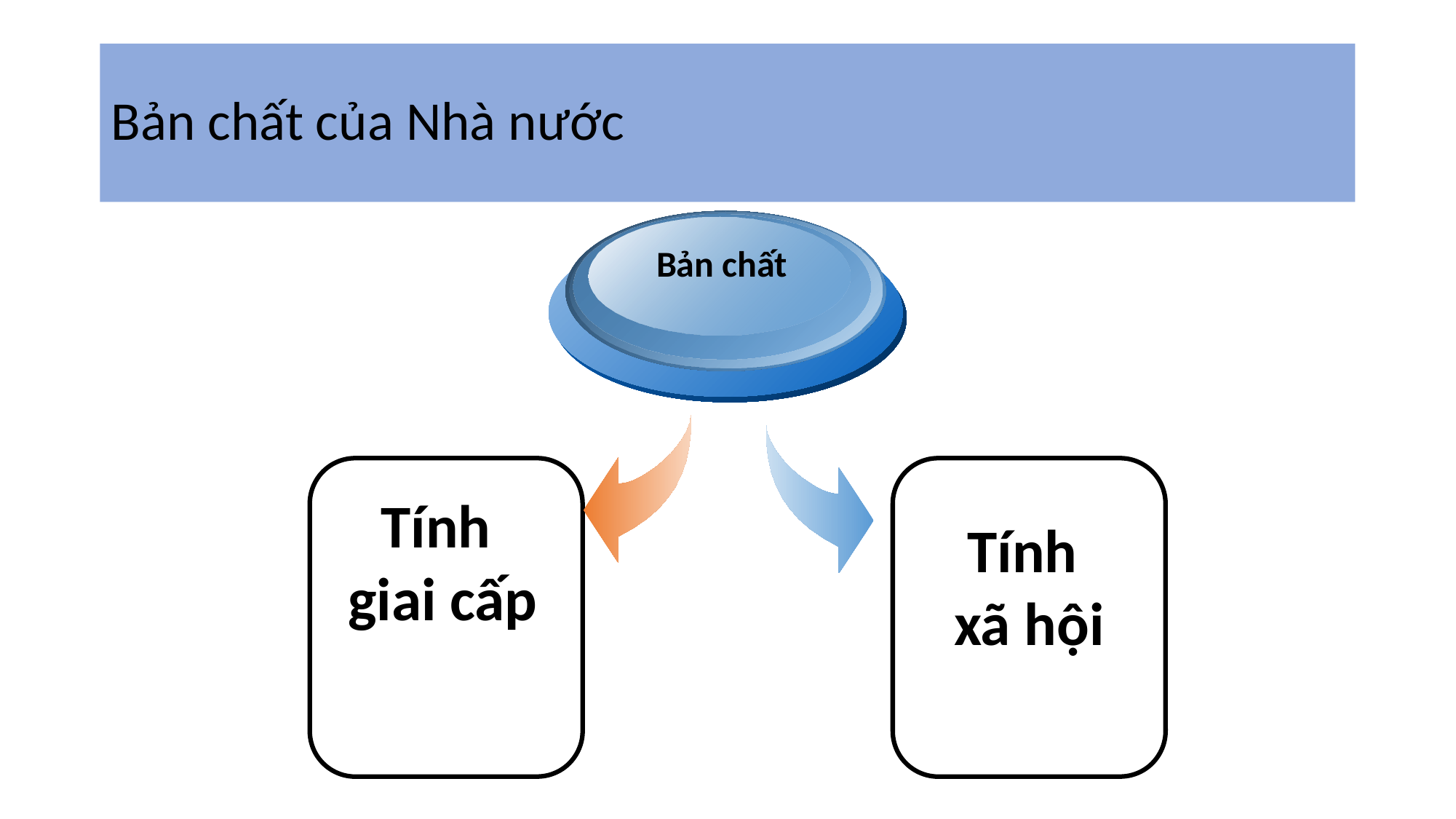

# Bản chất của Nhà nước

Bản chất

Tính
giai cấp

Tính
xã hội